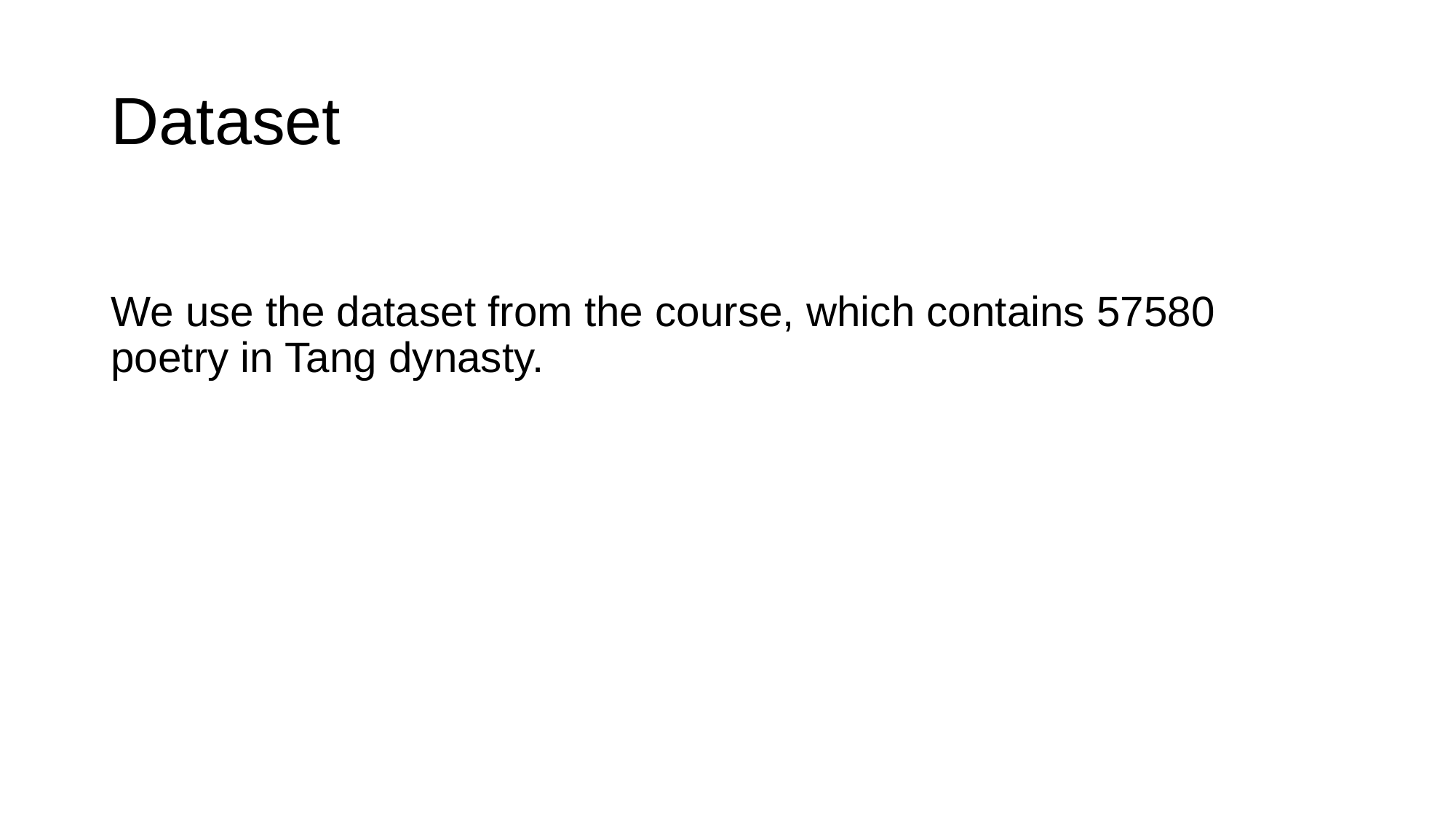

# Dataset

We use the dataset from the course, which contains 57580 poetry in Tang dynasty.